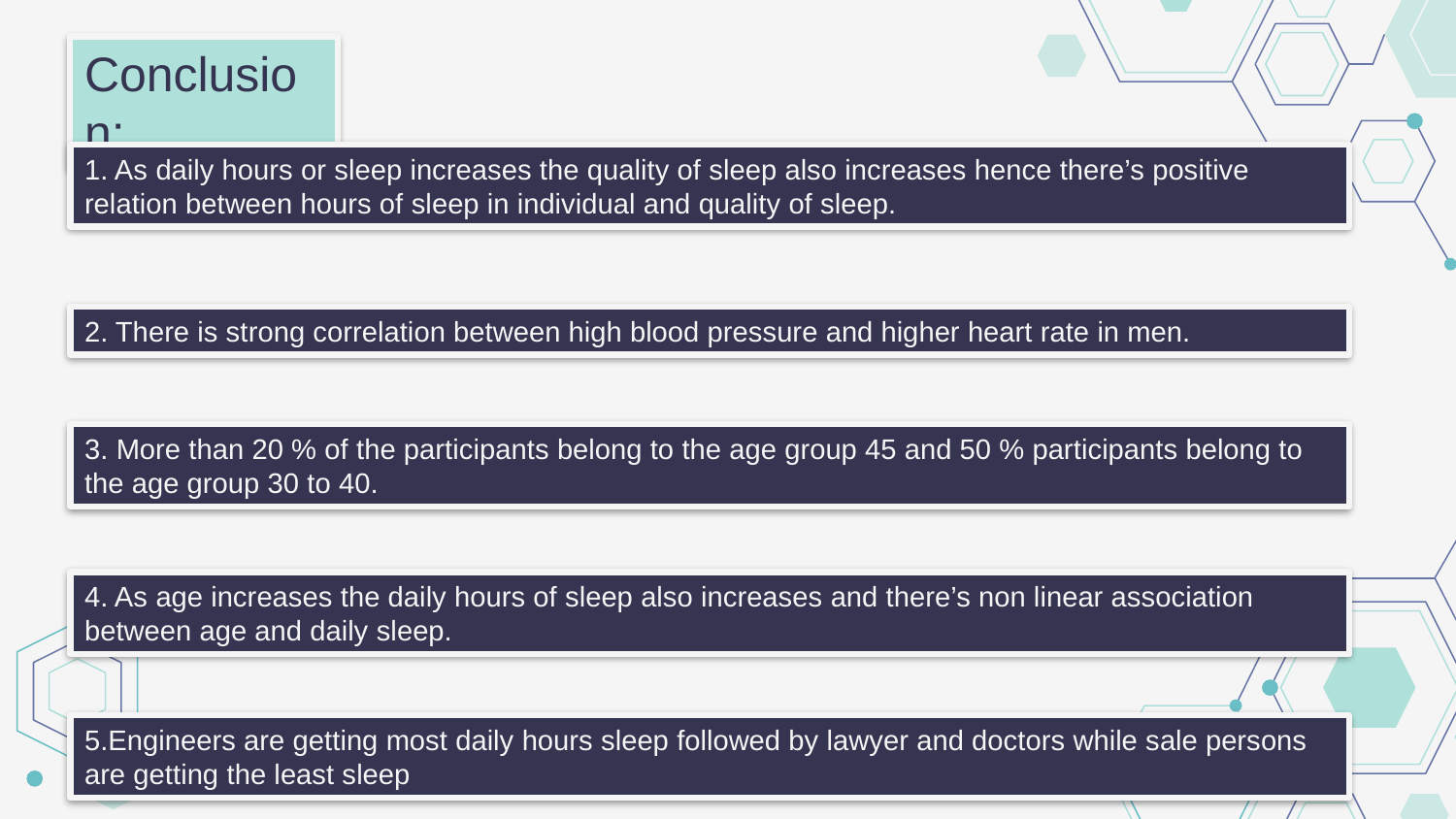

Conclusion:
1. As daily hours or sleep increases the quality of sleep also increases hence there’s positive relation between hours of sleep in individual and quality of sleep.
2. There is strong correlation between high blood pressure and higher heart rate in men.
3. More than 20 % of the participants belong to the age group 45 and 50 % participants belong to the age group 30 to 40.
4. As age increases the daily hours of sleep also increases and there’s non linear association between age and daily sleep.
5.Engineers are getting most daily hours sleep followed by lawyer and doctors while sale persons are getting the least sleep